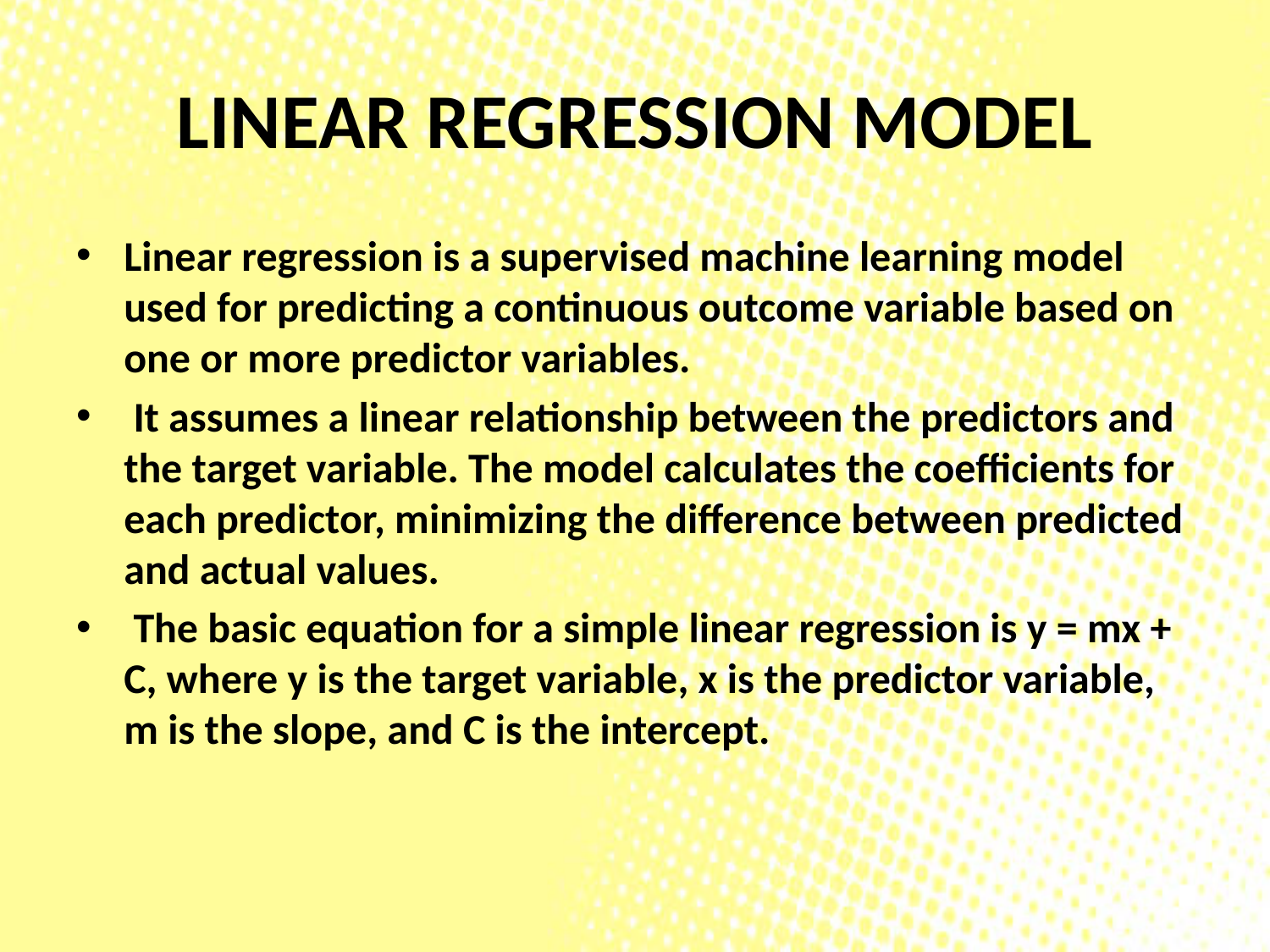

# LINEAR REGRESSION MODEL
Linear regression is a supervised machine learning model used for predicting a continuous outcome variable based on one or more predictor variables.
 It assumes a linear relationship between the predictors and the target variable. The model calculates the coefficients for each predictor, minimizing the difference between predicted and actual values.
 The basic equation for a simple linear regression is y = mx + C, where y is the target variable, x is the predictor variable, m is the slope, and C is the intercept.